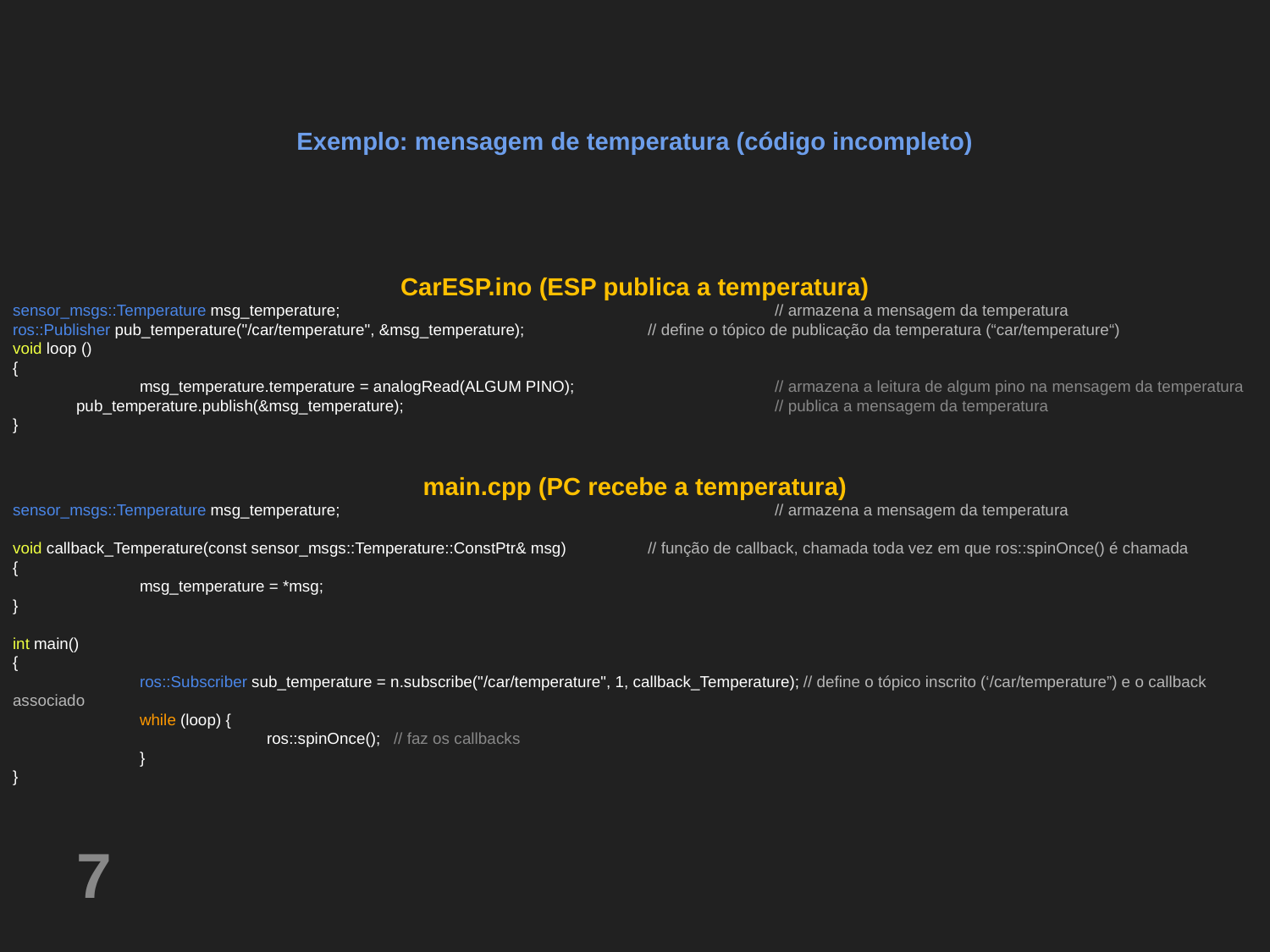

Exemplo: mensagem de temperatura (código incompleto)
CarESP.ino (ESP publica a temperatura)
sensor_msgs::Temperature msg_temperature; 				// armazena a mensagem da temperatura
ros::Publisher pub_temperature("/car/temperature", &msg_temperature); 	// define o tópico de publicação da temperatura (“car/temperature“)
void loop ()
{
	msg_temperature.temperature = analogRead(ALGUM PINO); 		// armazena a leitura de algum pino na mensagem da temperatura
pub_temperature.publish(&msg_temperature); 			// publica a mensagem da temperatura
}
main.cpp (PC recebe a temperatura)
sensor_msgs::Temperature msg_temperature; 				// armazena a mensagem da temperatura

void callback_Temperature(const sensor_msgs::Temperature::ConstPtr& msg) 	// função de callback, chamada toda vez em que ros::spinOnce() é chamada
{
	msg_temperature = *msg;
}

int main()
{
	ros::Subscriber sub_temperature = n.subscribe("/car/temperature", 1, callback_Temperature); // define o tópico inscrito (‘/car/temperature”) e o callback associado
	while (loop) {
		ros::spinOnce(); 	// faz os callbacks
	}
}

7